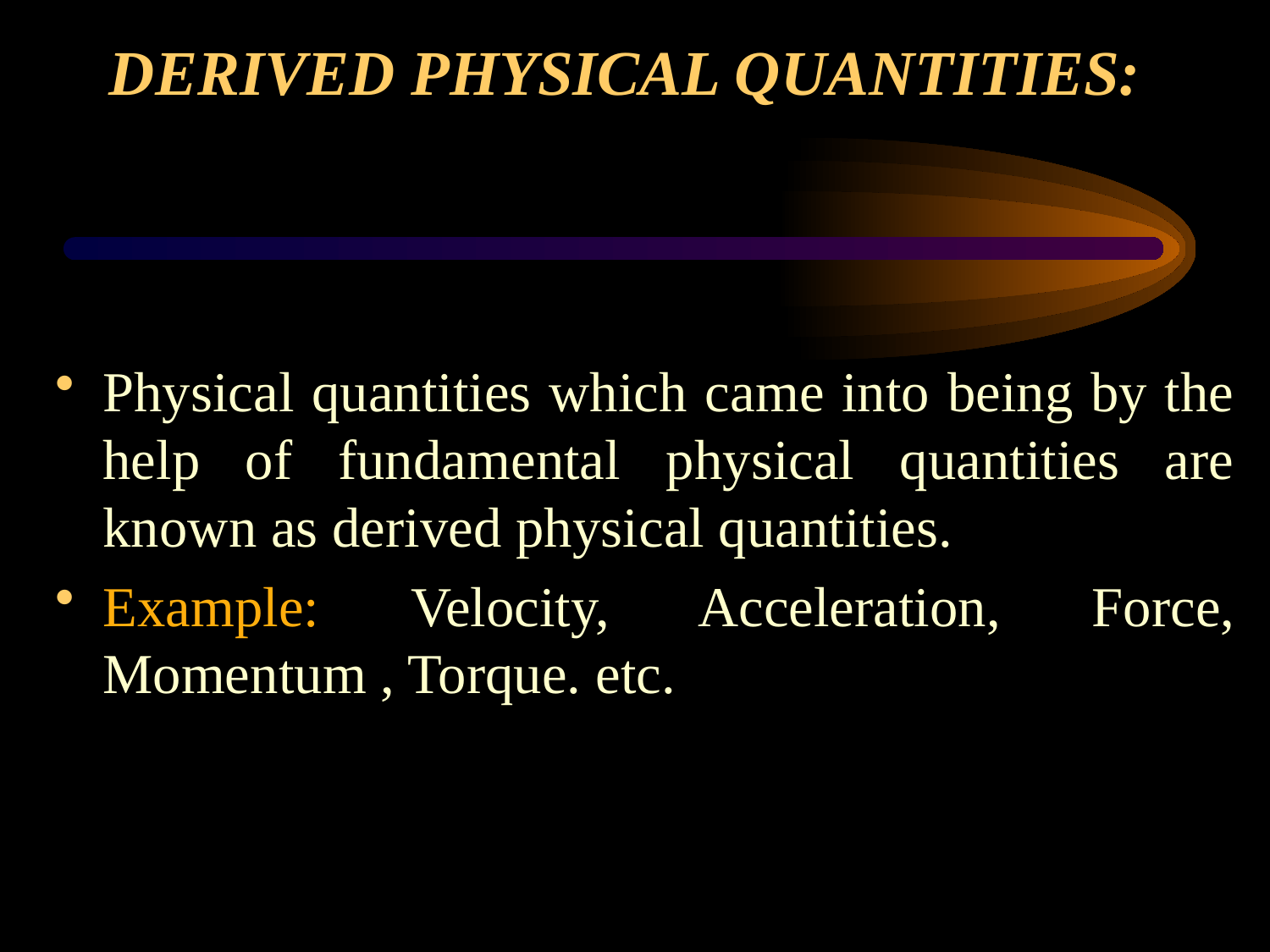

# DERIVED‌ PHYSICAL QUANTITIES:
Physical quantities which came into being by the help of fundamental physical quantities are known as derived physical quantities.
Example: Velocity, Acceleration, Force, Momentum , Torque. etc.